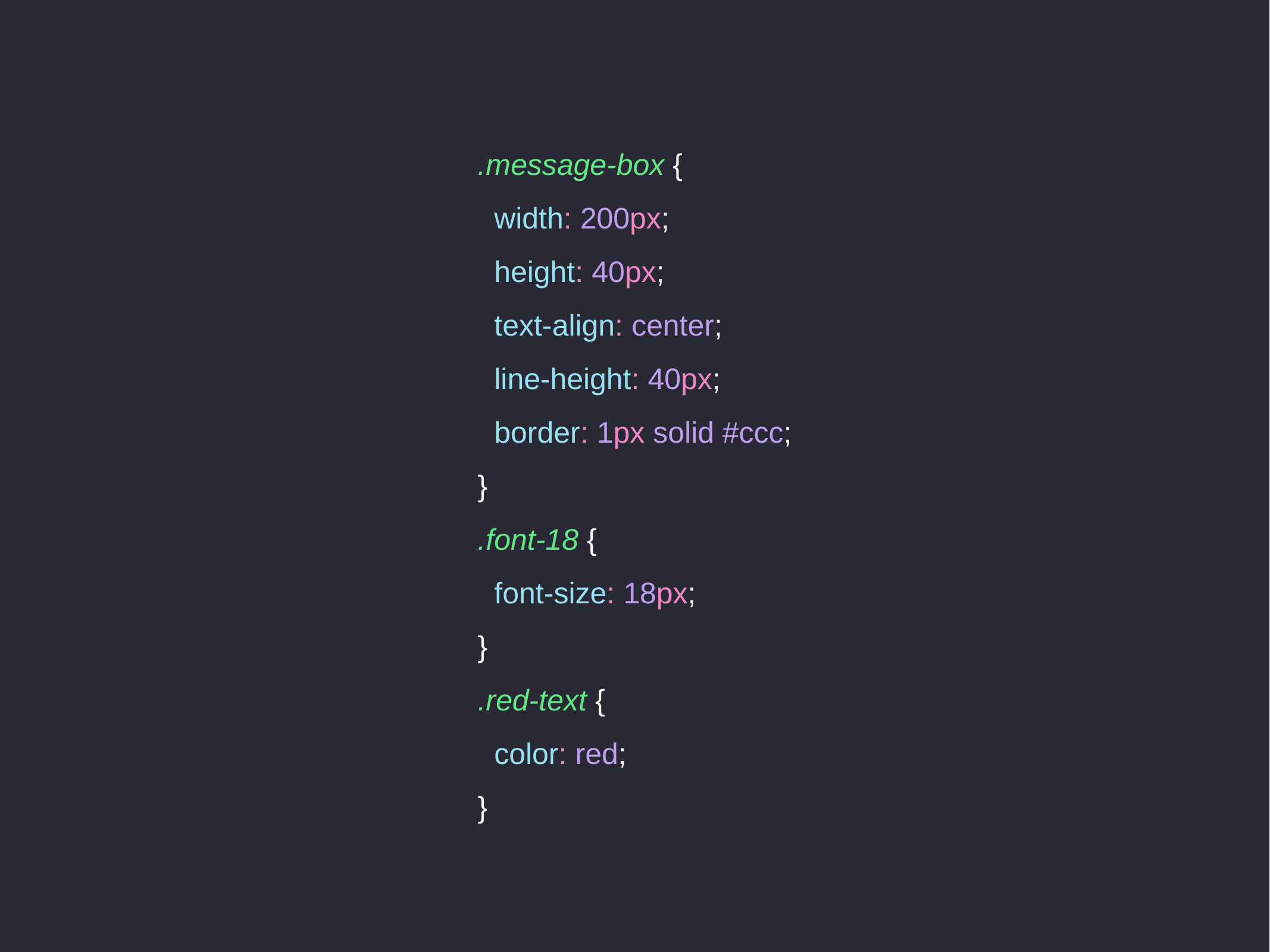

.message-box {
  width: 200px;
  height: 40px;
  text-align: center;
  line-height: 40px;
  border: 1px solid #ccc;
}
.font-18 {
  font-size: 18px;
}
.red-text {
  color: red;
}